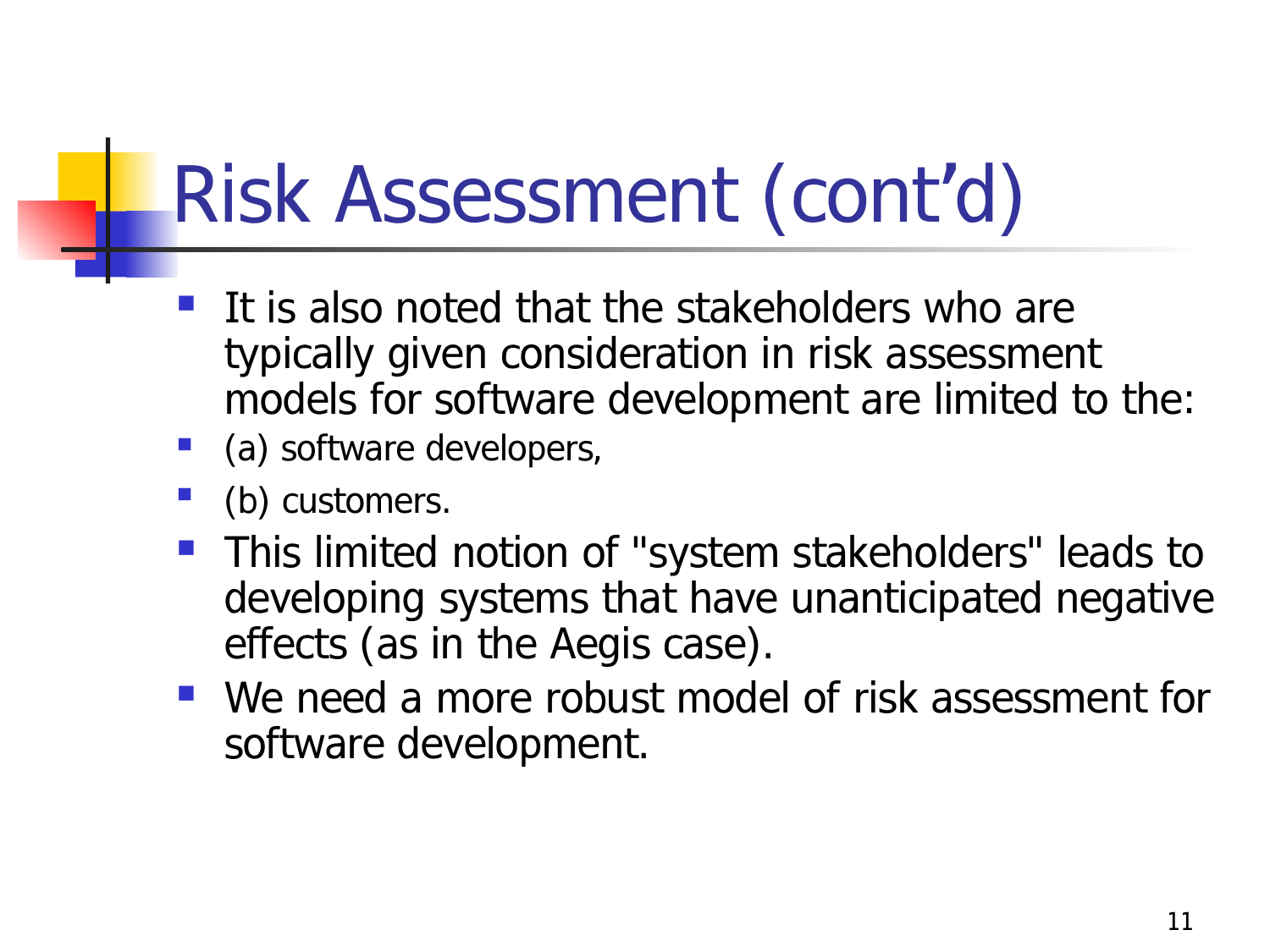

# Risk Assessment (cont’d)
It is also noted that the stakeholders who are typically given consideration in risk assessment models for software development are limited to the:
(a) software developers,
(b) customers.
This limited notion of "system stakeholders" leads to developing systems that have unanticipated negative effects (as in the Aegis case).
We need a more robust model of risk assessment for software development.
11